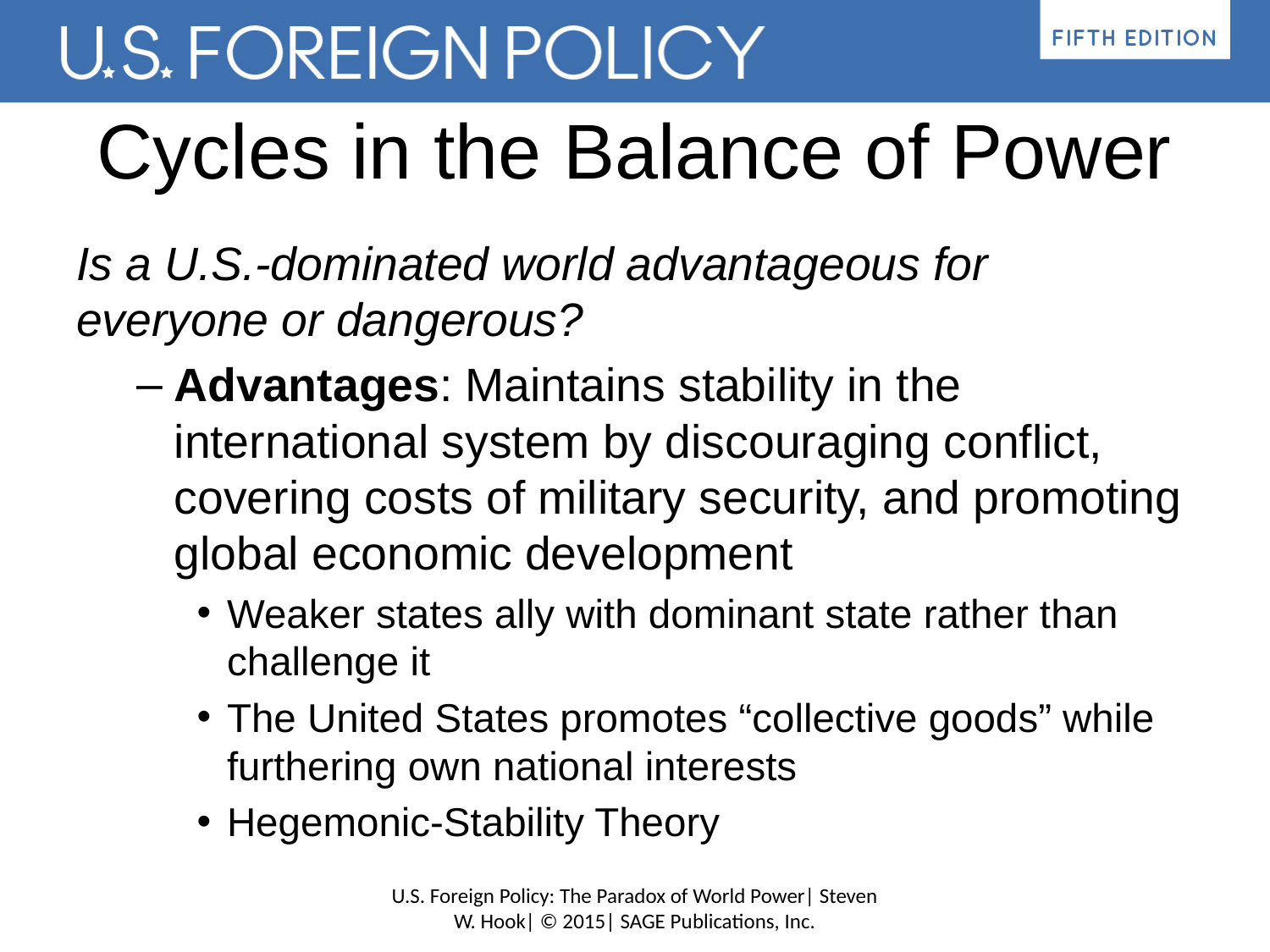

# Cycles in the Balance of Power
Is a U.S.-dominated world advantageous for everyone or dangerous?
Advantages: Maintains stability in the international system by discouraging conflict, covering costs of military security, and promoting global economic development
Weaker states ally with dominant state rather than challenge it
The United States promotes “collective goods” while furthering own national interests
Hegemonic-Stability Theory
U.S. Foreign Policy: The Paradox of World Power| Steven W. Hook| © 2015| SAGE Publications, Inc.